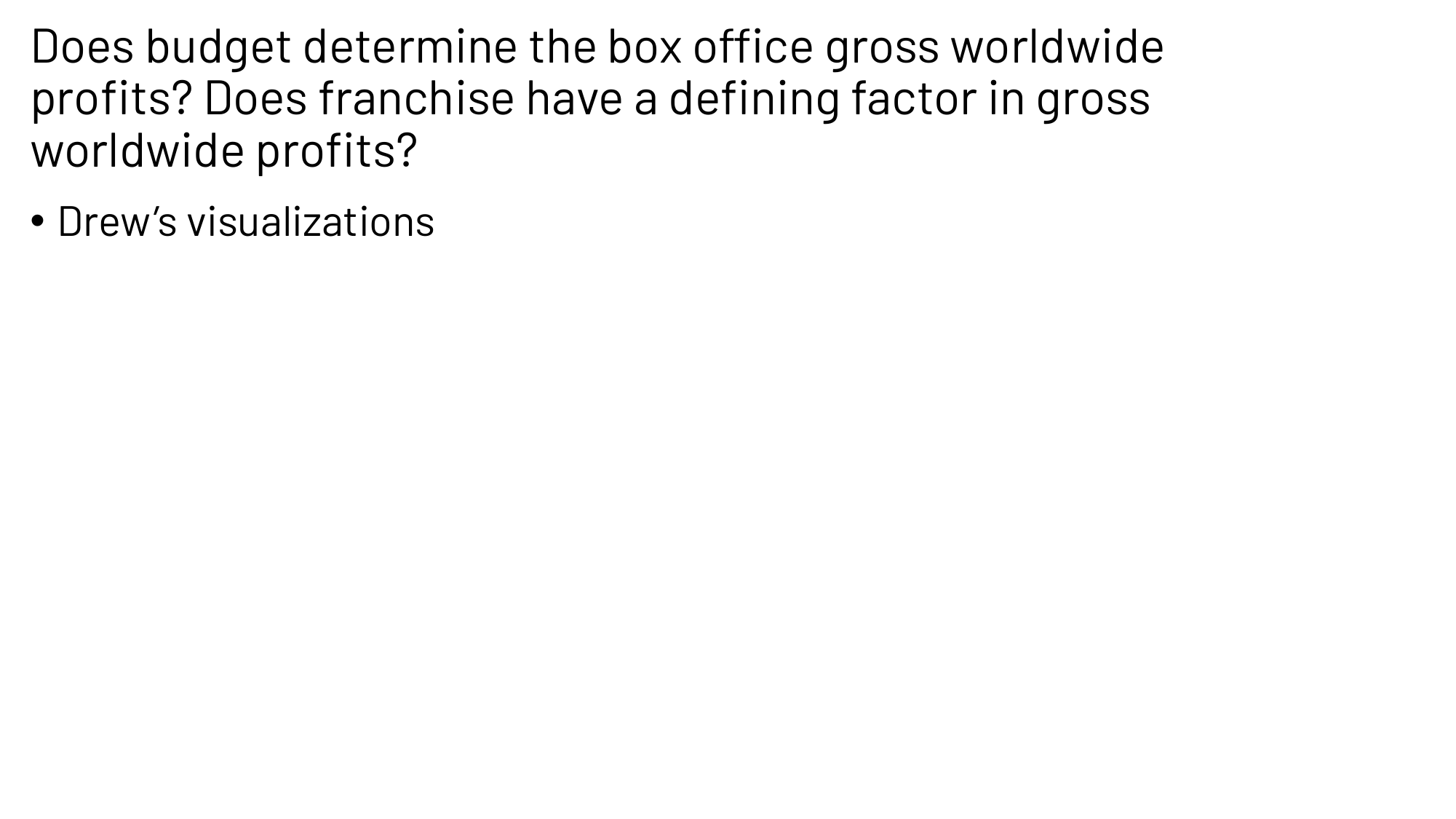

# Does budget determine the box office gross worldwide profits? Does franchise have a defining factor in gross worldwide profits?
Drew’s visualizations